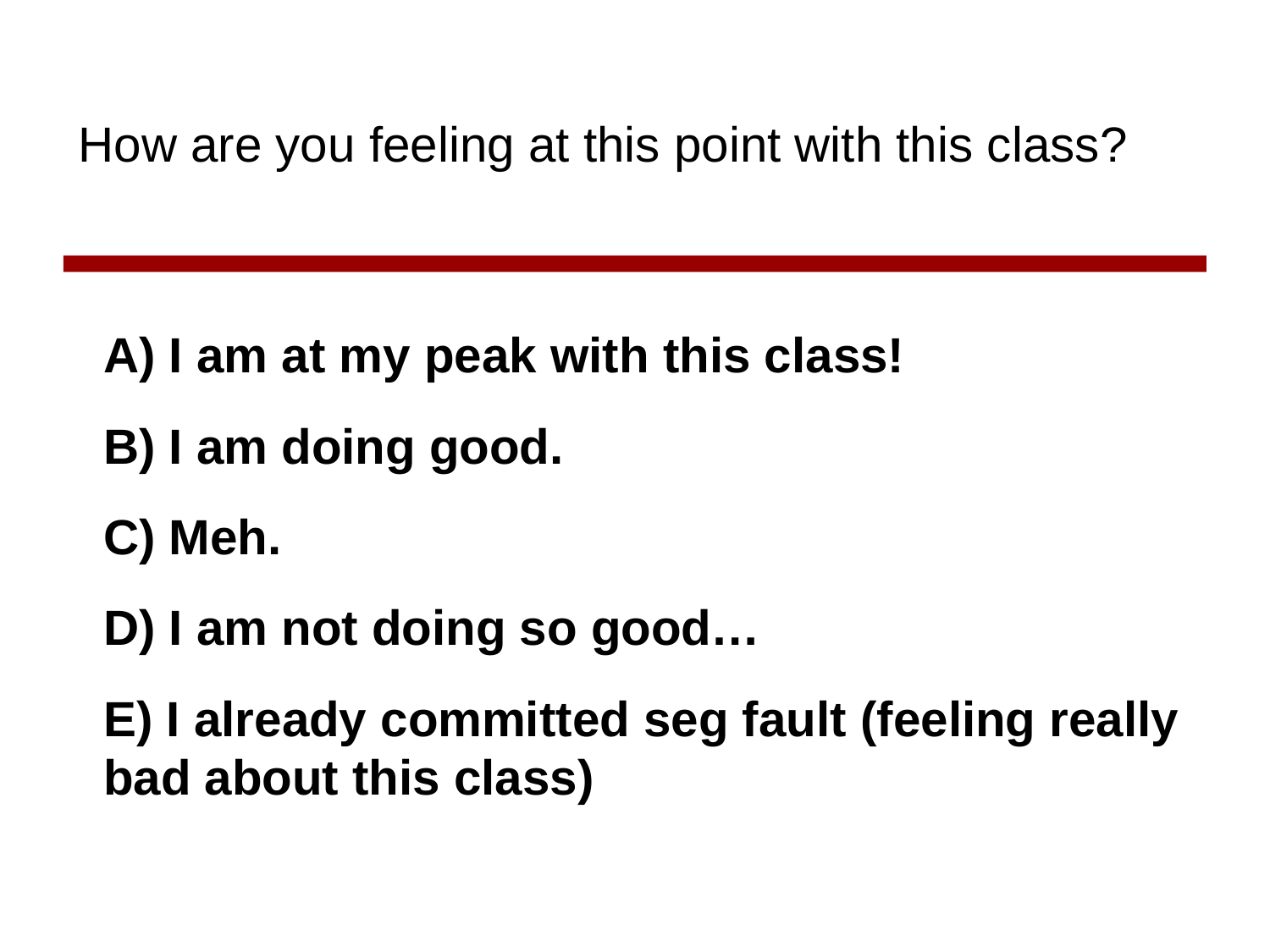

# How are you feeling at this point with this class?

A) I am at my peak with this class!
B) I am doing good.
C) Meh.
D) I am not doing so good…
E) I already committed seg fault (feeling really bad about this class)